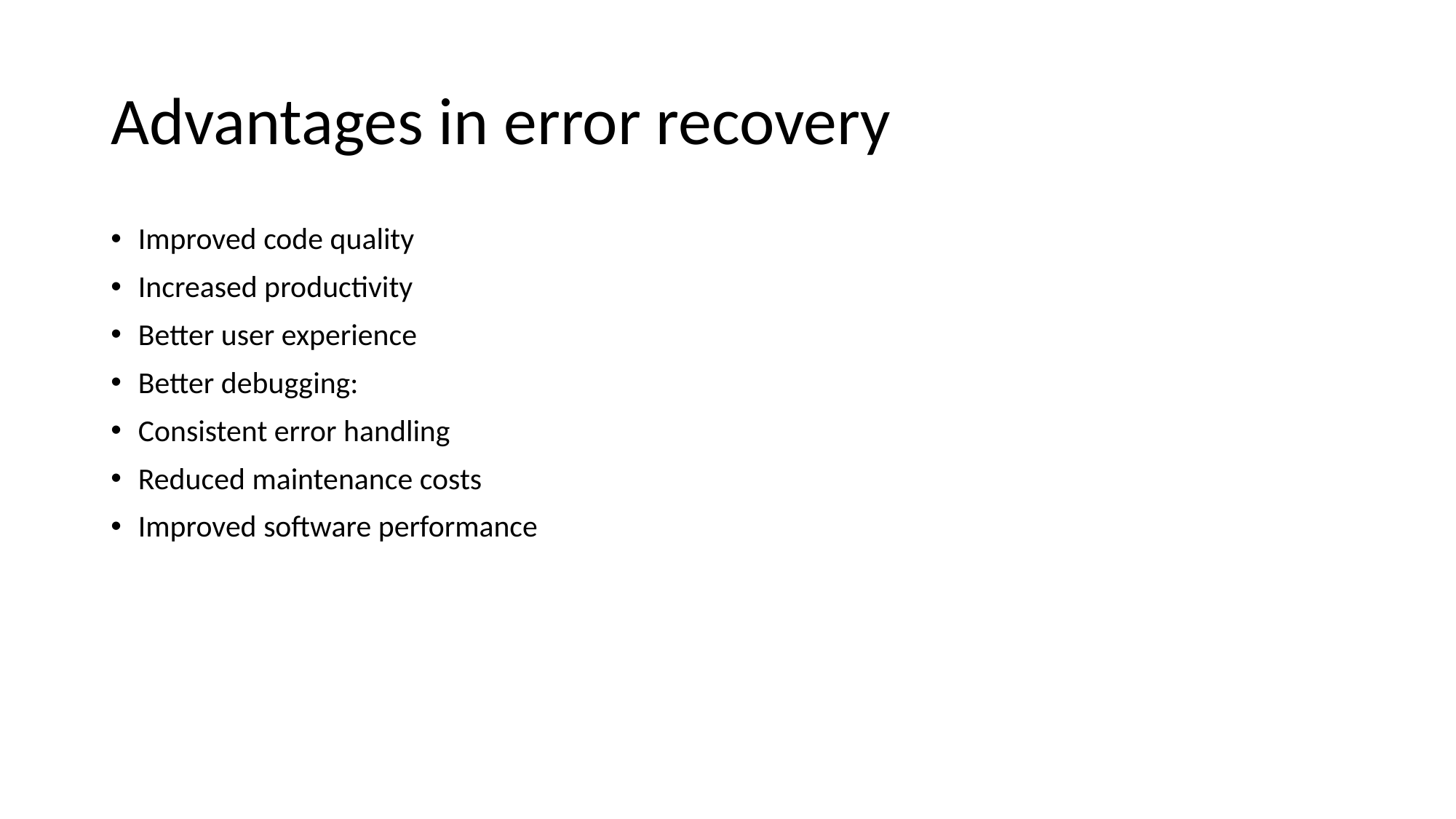

# Advantages in error recovery
Improved code quality
Increased productivity
Better user experience
Better debugging:
Consistent error handling
Reduced maintenance costs
Improved software performance